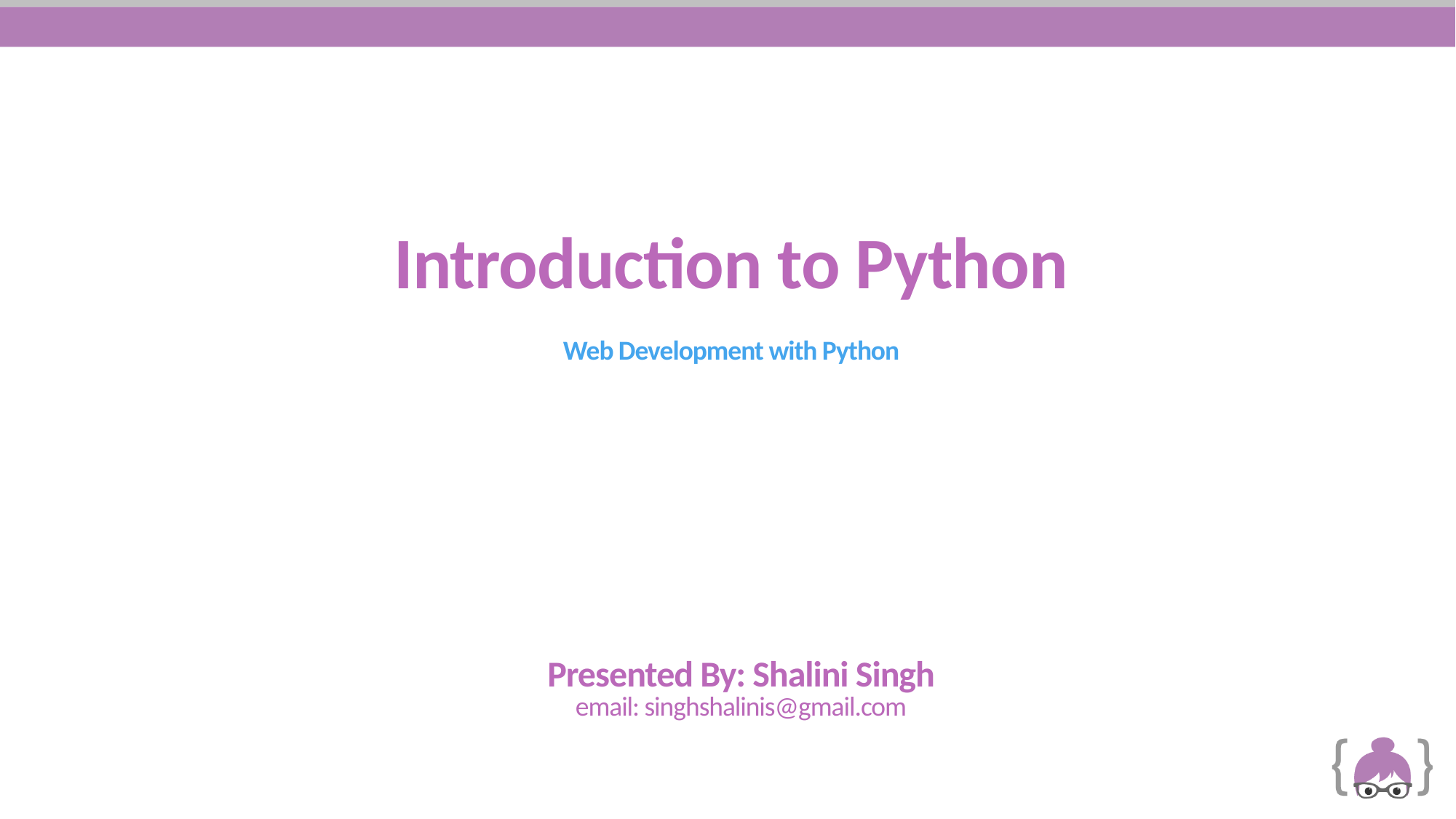

# Introduction to Python Web Development with Python
Presented By: Shalini Singh
email: singhshalinis@gmail.com